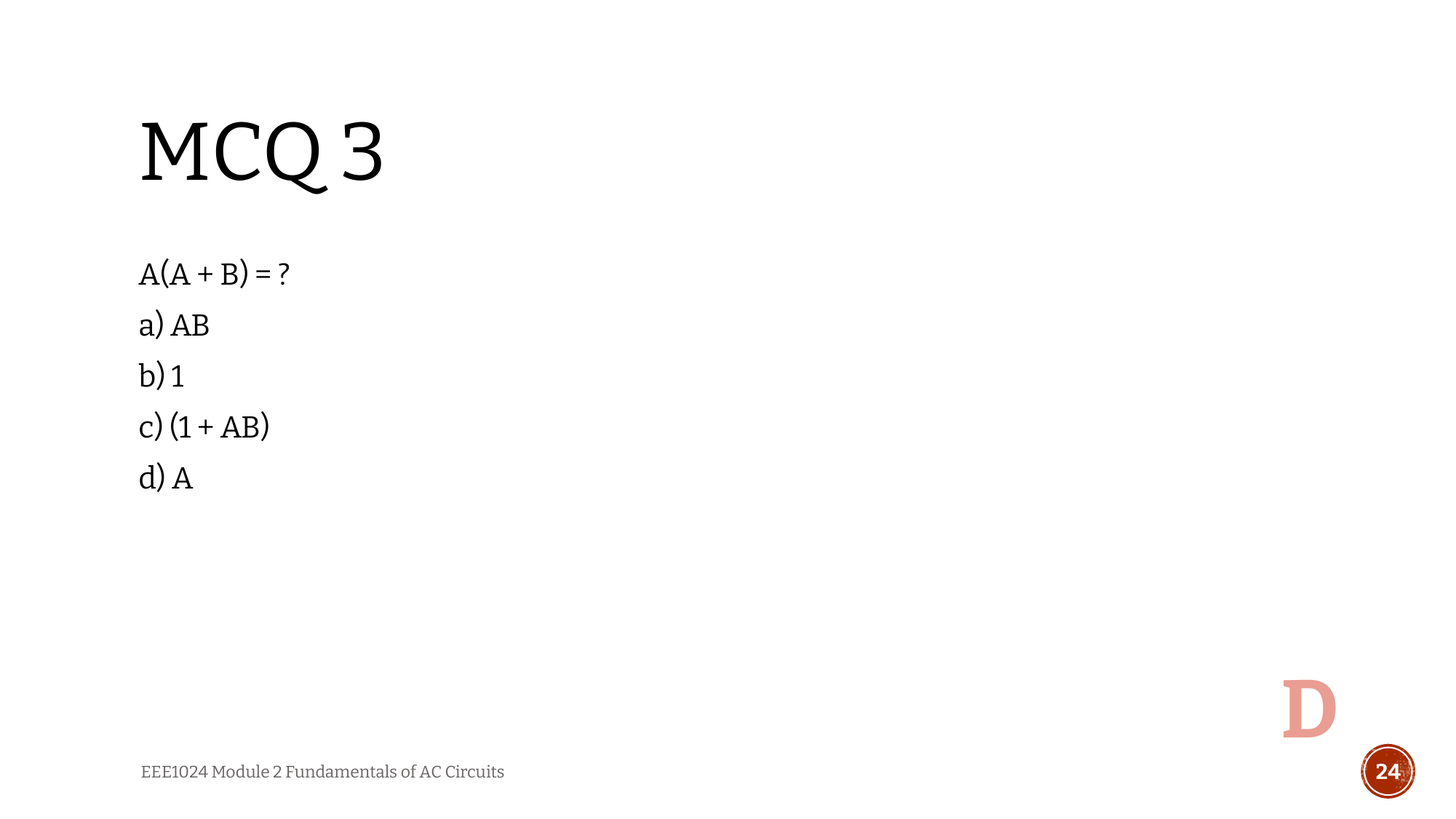

# MCQ 3
A(A + B) = ?
a) AB
b) 1
c) (1 + AB)
d) A
D
EEE1024 Module 2 Fundamentals of AC Circuits
24